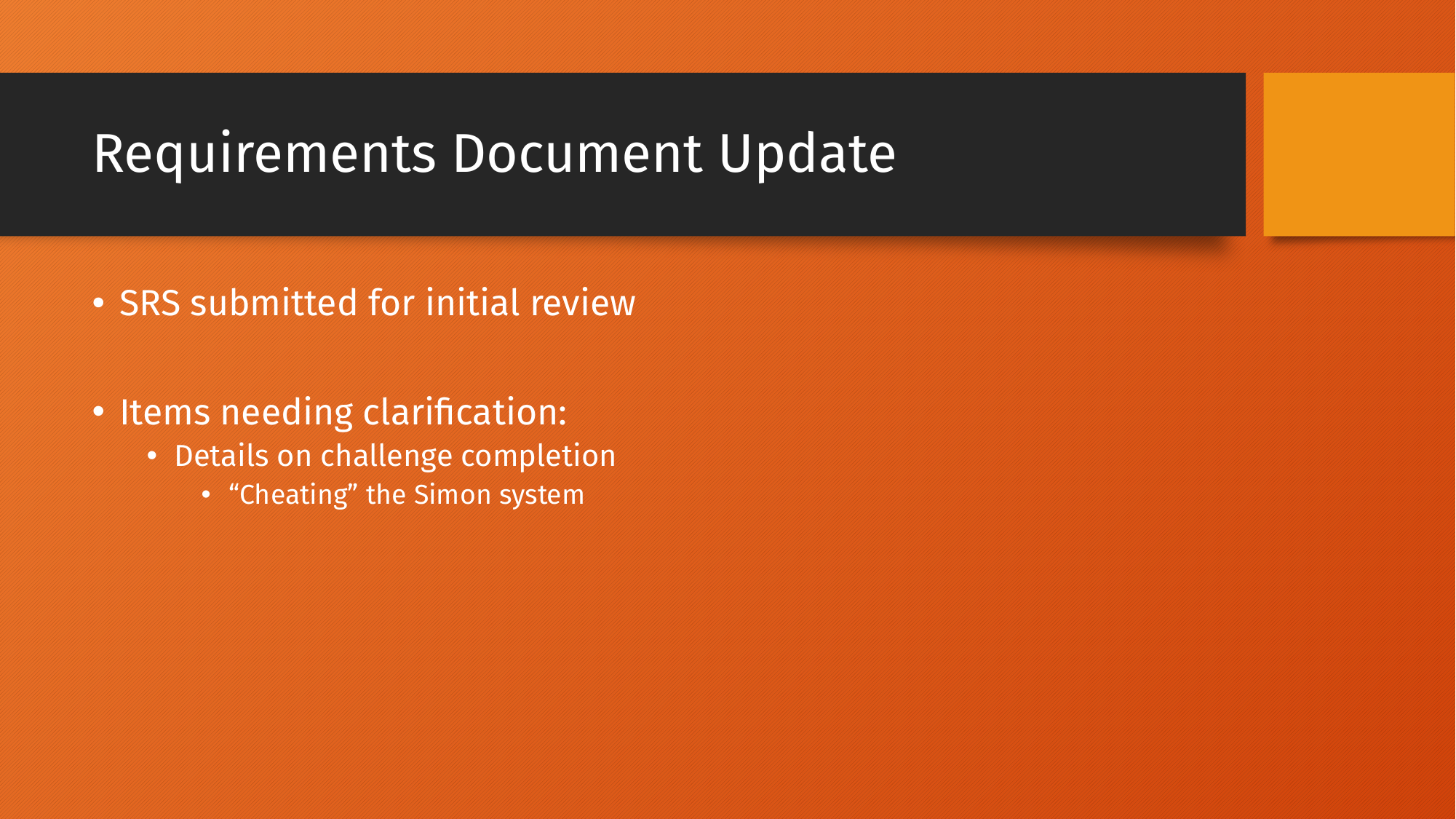

# Requirements Document Update
SRS submitted for initial review

Items needing clarification:
Details on challenge completion
“Cheating” the Simon system